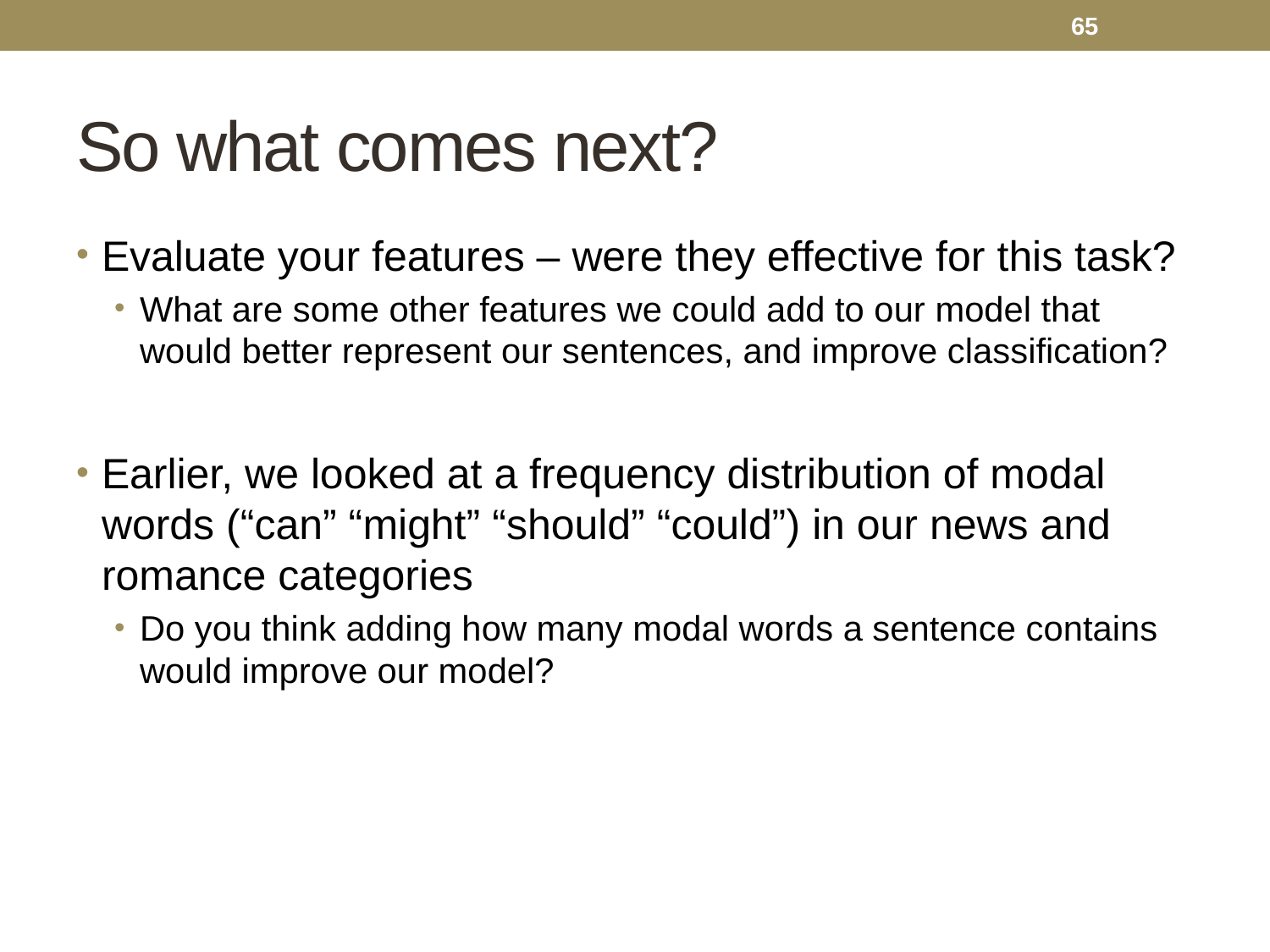

65
# So what comes next?
Evaluate your features – were they effective for this task?
What are some other features we could add to our model that would better represent our sentences, and improve classification?

Earlier, we looked at a frequency distribution of modal words (“can” “might” “should” “could”) in our news and romance categories
Do you think adding how many modal words a sentence contains would improve our model?